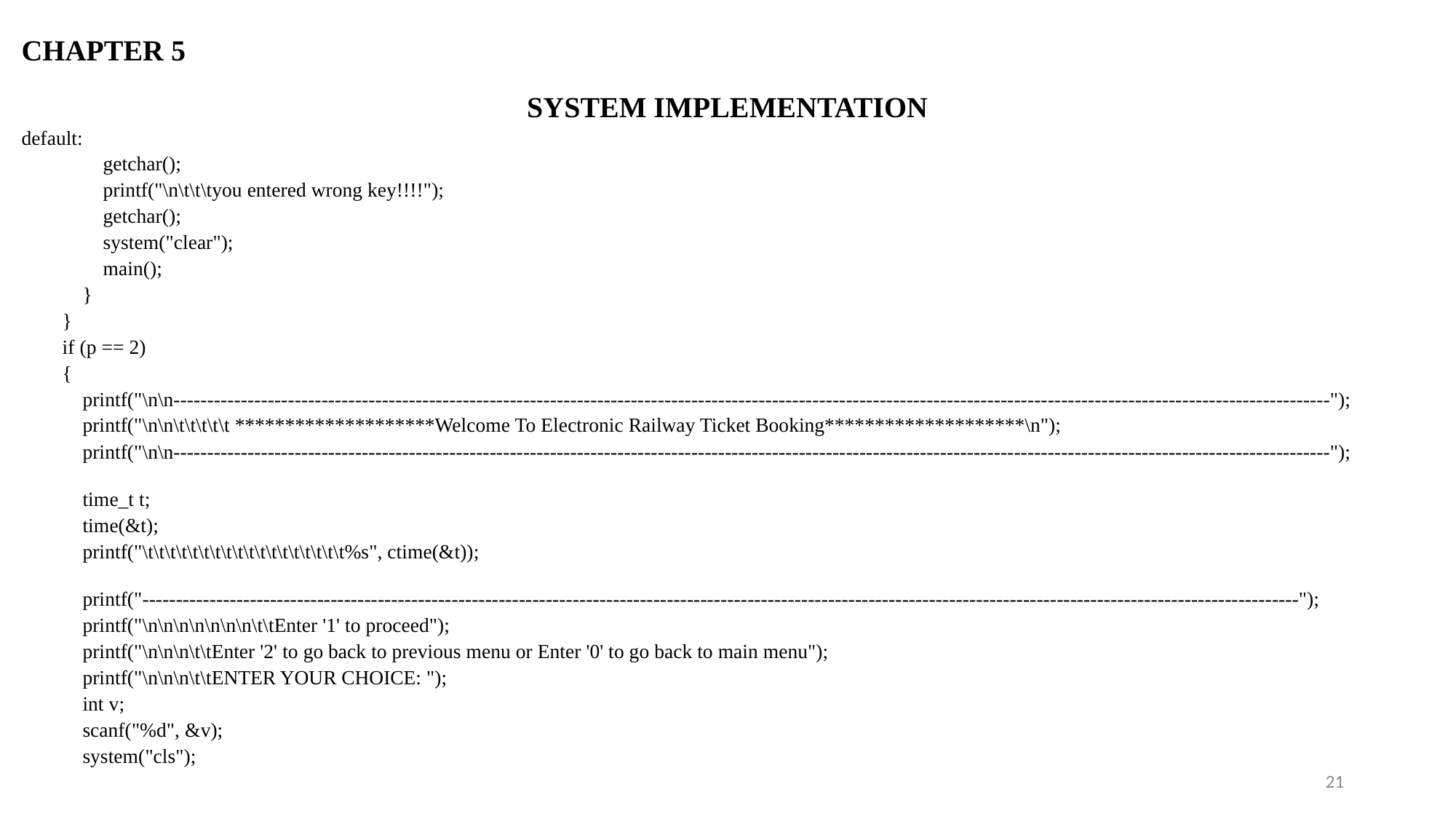

CHAPTER 5
SYSTEM IMPLEMENTATION
default:
                getchar();
                printf("\n\t\t\tyou entered wrong key!!!!");
                getchar();
                system("clear");
                main();
            }
        }
        if (p == 2)
        {
            printf("\n\n----------------------------------------------------------------------------------------------------------------------------------------------------------------------------");
            printf("\n\n\t\t\t\t\t ********************Welcome To Electronic Railway Ticket Booking********************\n");
            printf("\n\n----------------------------------------------------------------------------------------------------------------------------------------------------------------------------");
            time_t t;
            time(&t);
            printf("\t\t\t\t\t\t\t\t\t\t\t\t\t\t\t\t\t\t%s", ctime(&t));
            printf("----------------------------------------------------------------------------------------------------------------------------------------------------------------------------");
            printf("\n\n\n\n\n\n\n\t\tEnter '1' to proceed");
            printf("\n\n\n\t\tEnter '2' to go back to previous menu or Enter '0' to go back to main menu");
            printf("\n\n\n\t\tENTER YOUR CHOICE: ");
            int v;
            scanf("%d", &v);
            system("cls");

21